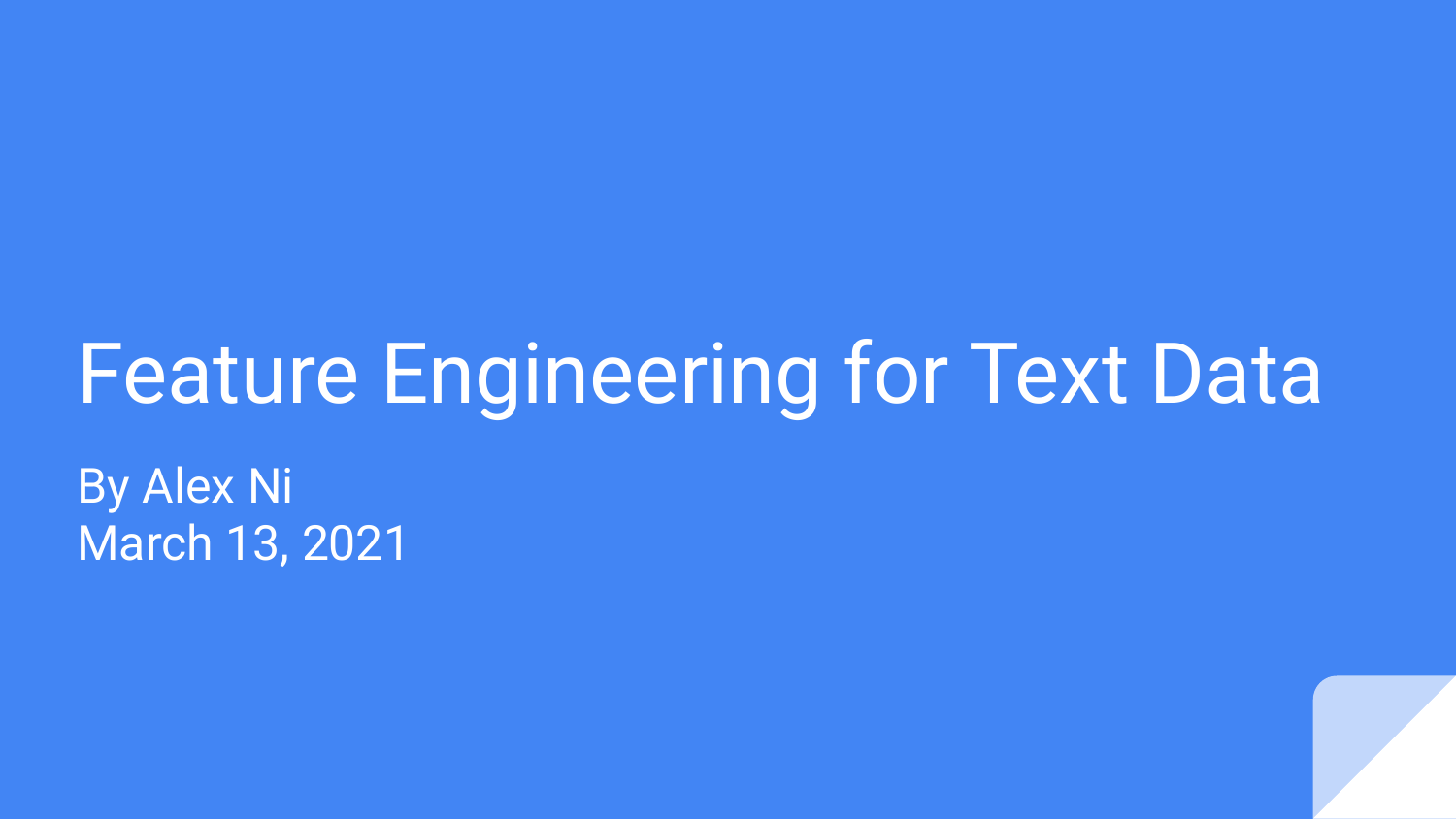

# Feature Engineering for Text Data
By Alex Ni
March 13, 2021